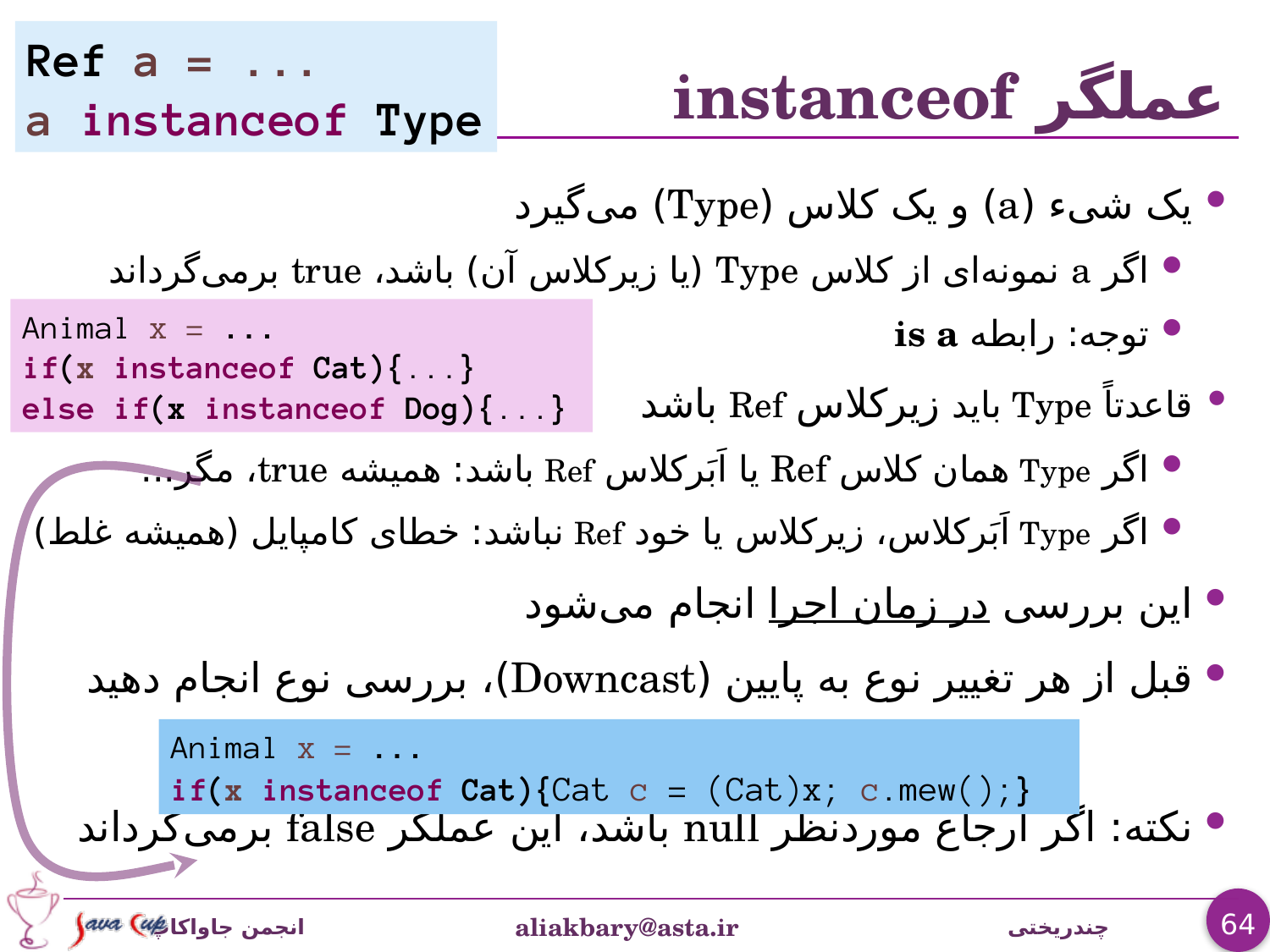

Ref a = ...
a instanceof Type
# عملگر instanceof
یک شیء (a) و یک کلاس (Type) می‌گیرد
اگر a نمونه‌ای از کلاس Type (یا زیرکلاس آن) باشد، true برمی‌گرداند
توجه: رابطه is a
قاعدتاً Type باید زیرکلاس Ref باشد
اگر Type همان کلاس Ref یا اَبَرکلاس Ref باشد: همیشه true، مگر...
اگر Type اَبَرکلاس، زیرکلاس یا خود Ref نباشد: خطای کامپایل (همیشه غلط)
این بررسی در زمان اجرا انجام می‌شود
قبل از هر تغییر نوع به پایین (Downcast)، بررسی نوع انجام دهید

نکته: اگر ارجاع موردنظر null باشد، این عملگر false برمی‌گرداند
Animal x = ...
if(x instanceof Cat){...}
else if(x instanceof Dog){...}

Animal x = ...
if(x instanceof Cat){Cat c = (Cat)x; c.mew();}